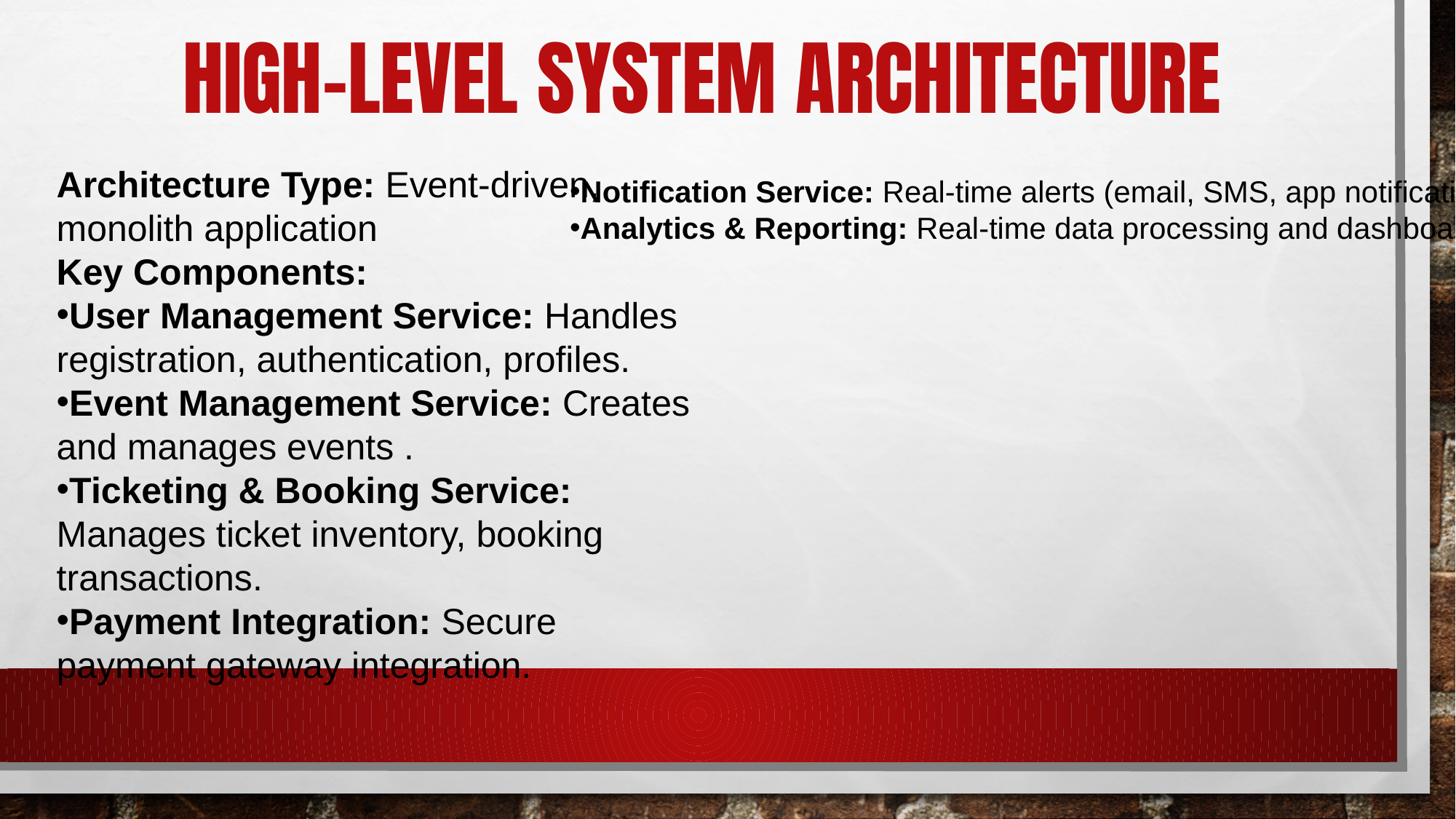

# High-Level System Architecture
Architecture Type: Event-driven, monolith application
Key Components:
User Management Service: Handles registration, authentication, profiles.
Event Management Service: Creates and manages events .
Ticketing & Booking Service: Manages ticket inventory, booking transactions.
Payment Integration: Secure payment gateway integration.

Notification Service: Real-time alerts (email, SMS, app notifications).
Analytics & Reporting: Real-time data processing and dashboard.